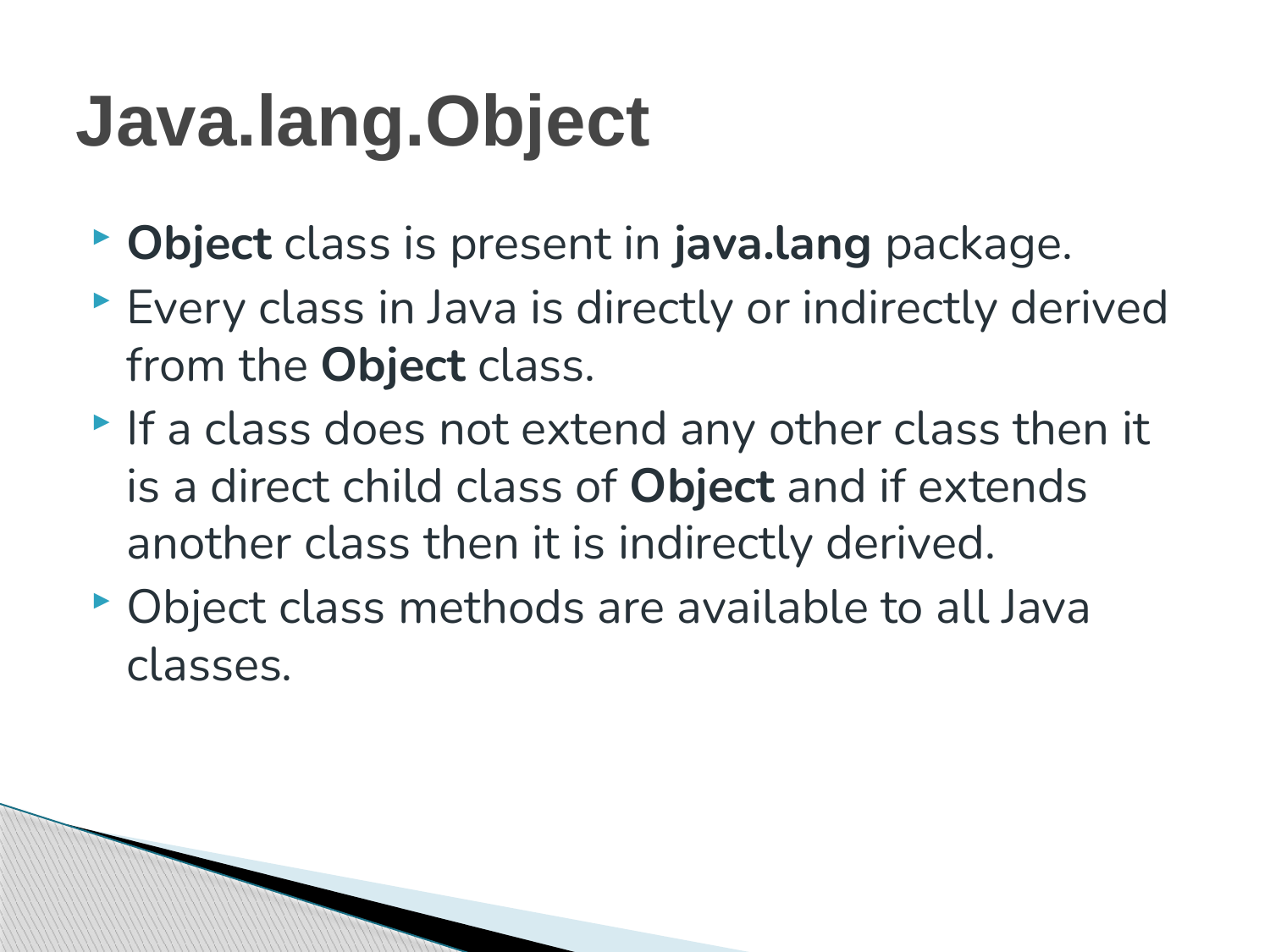

# Java.lang.Object
Object class is present in java.lang package.
Every class in Java is directly or indirectly derived from the Object class.
If a class does not extend any other class then it is a direct child class of Object and if extends another class then it is indirectly derived.
Object class methods are available to all Java classes.